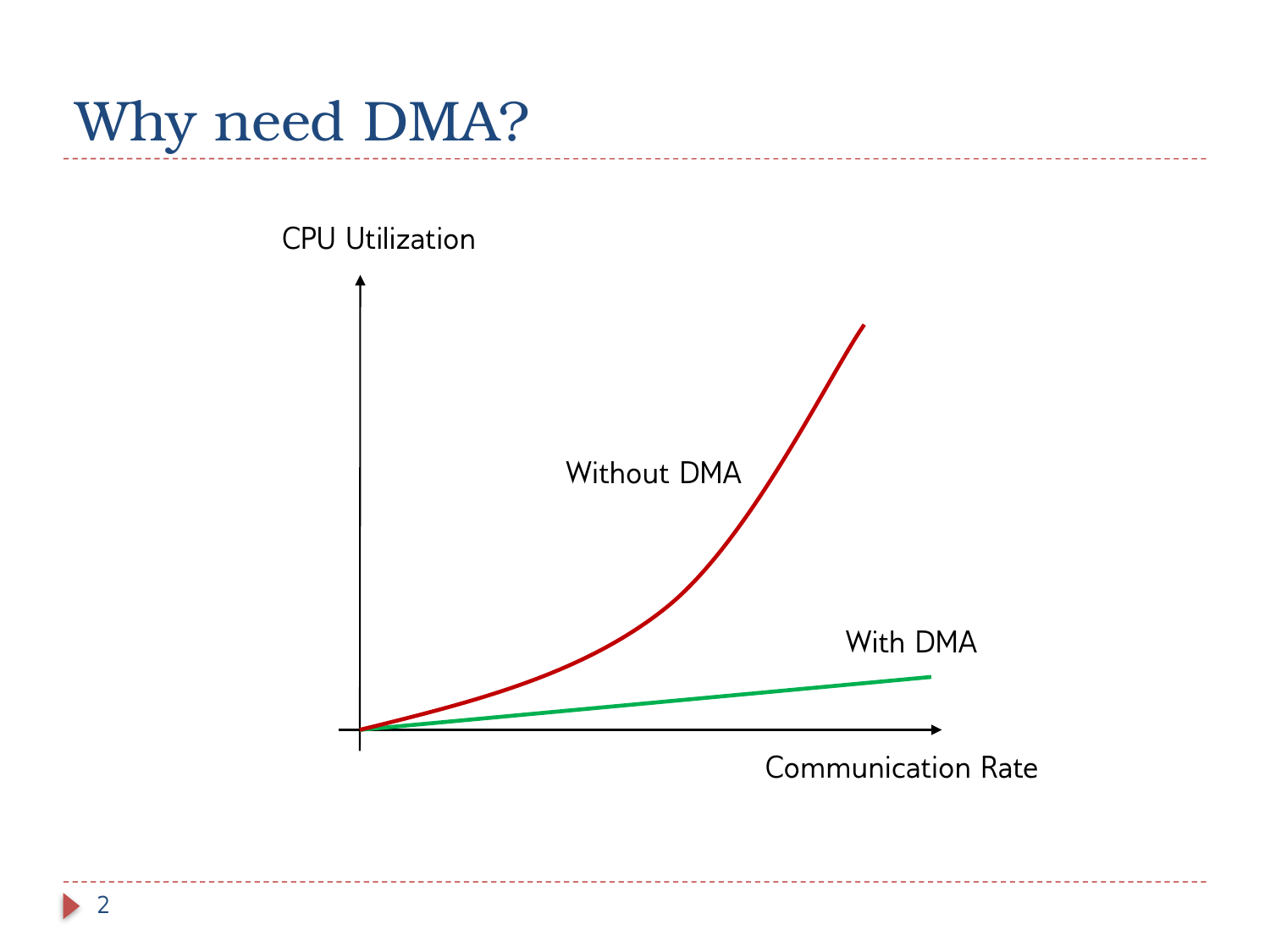

# Why need DMA?
CPU Utilization

Without DMA
With DMA
Communication Rate
2